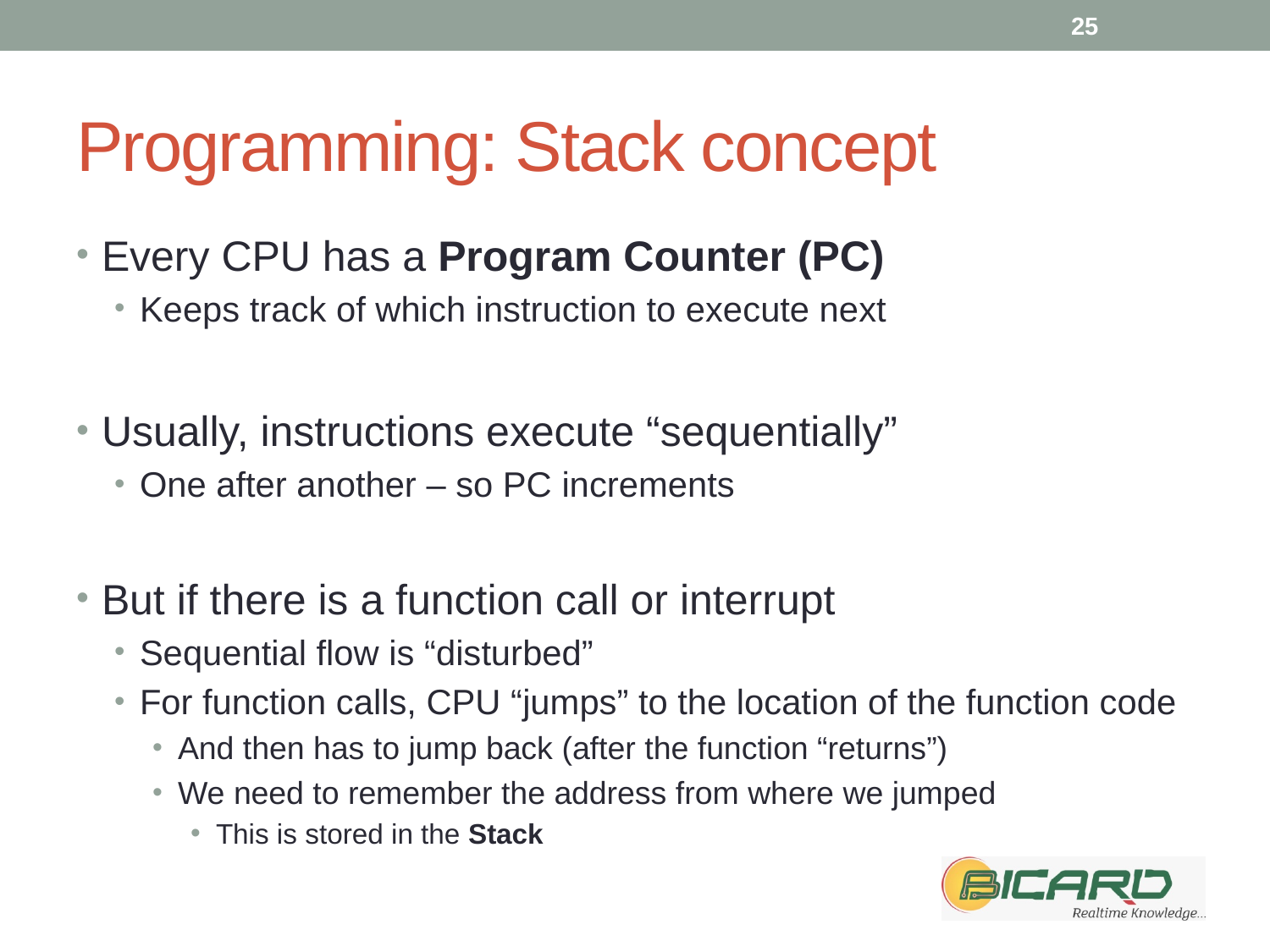

25
# Programming: Stack concept
Every CPU has a Program Counter (PC)
Keeps track of which instruction to execute next

Usually, instructions execute “sequentially”
One after another – so PC increments

But if there is a function call or interrupt
Sequential flow is “disturbed”
For function calls, CPU “jumps” to the location of the function code
And then has to jump back (after the function “returns”)
We need to remember the address from where we jumped
This is stored in the Stack